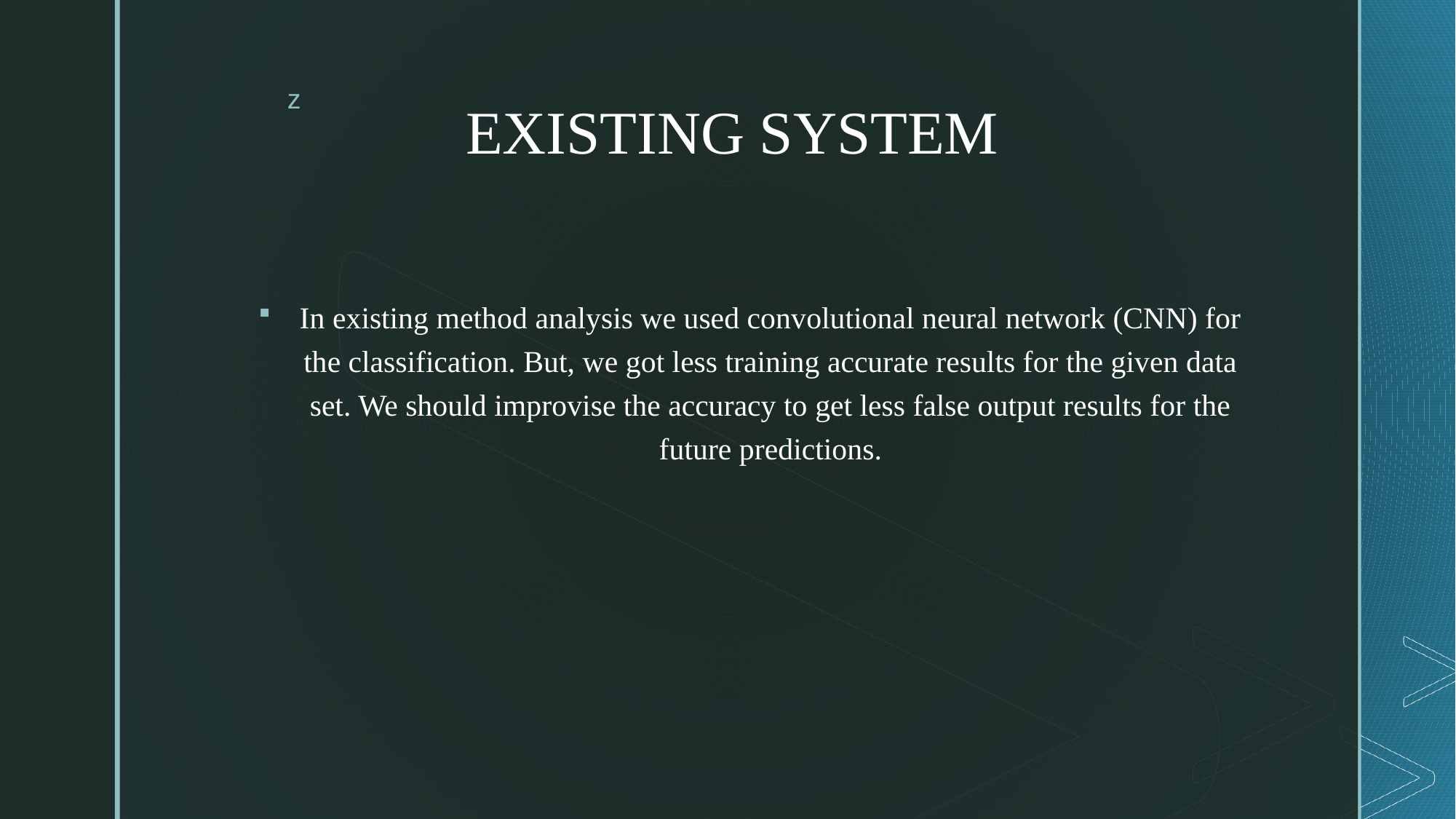

# EXISTING SYSTEM
In existing method analysis we used convolutional neural network (CNN) for the classification. But, we got less training accurate results for the given data set. We should improvise the accuracy to get less false output results for the future predictions.